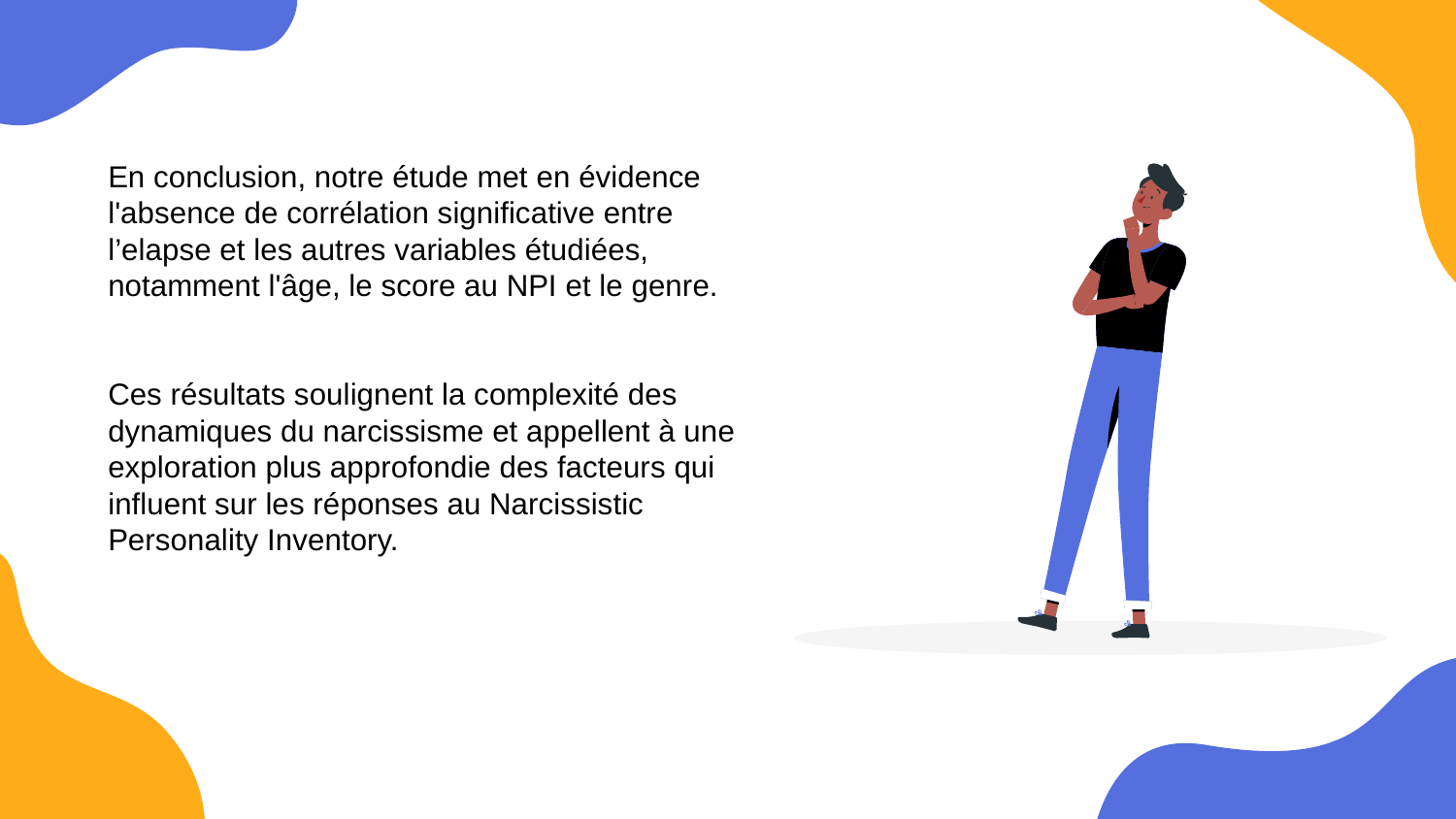

En conclusion, notre étude met en évidence l'absence de corrélation significative entre l’elapse et les autres variables étudiées, notamment l'âge, le score au NPI et le genre.

Ces résultats soulignent la complexité des dynamiques du narcissisme et appellent à une exploration plus approfondie des facteurs qui influent sur les réponses au Narcissistic Personality Inventory.